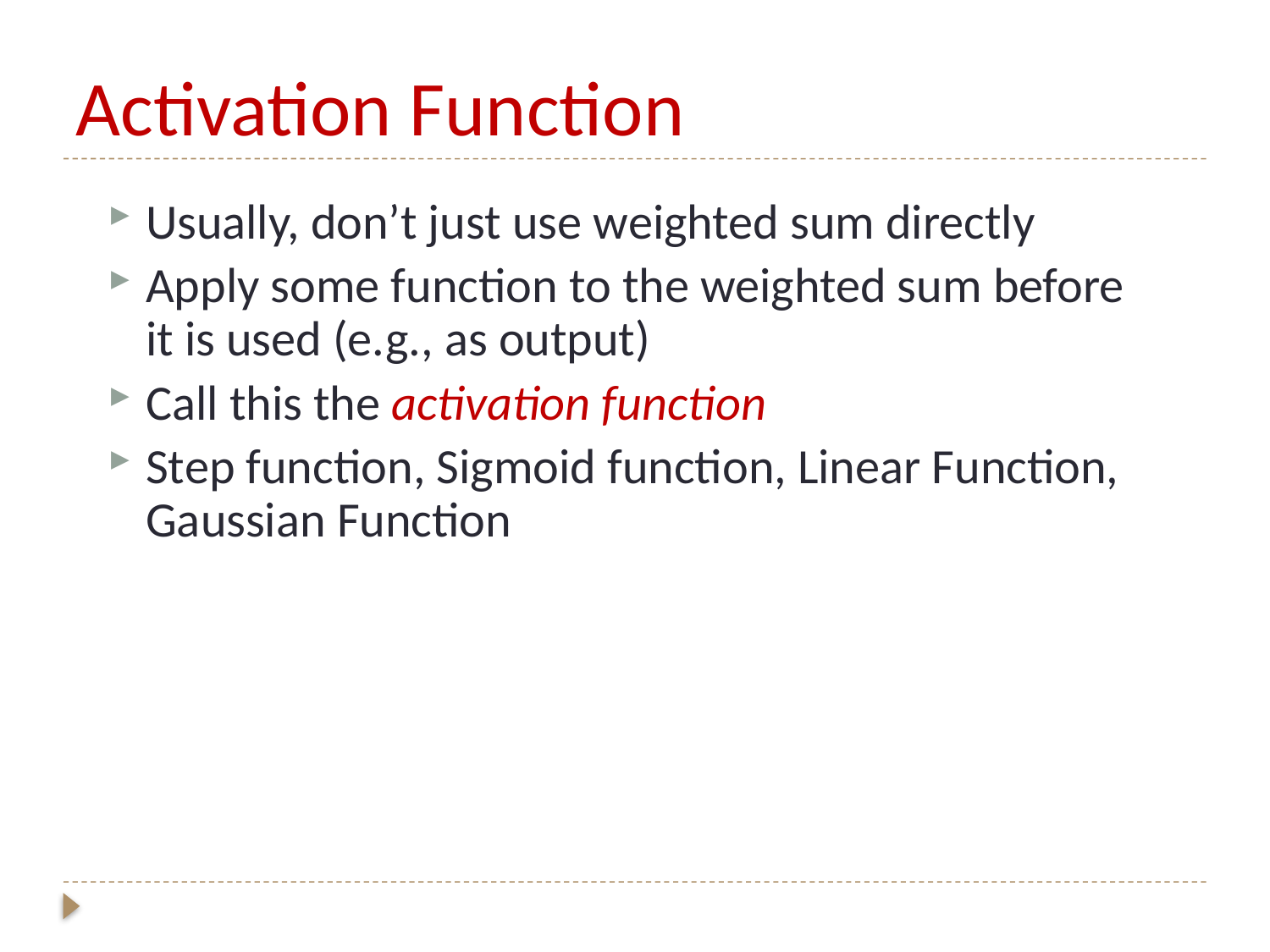

# Activation Function
Usually, don’t just use weighted sum directly
Apply some function to the weighted sum before it is used (e.g., as output)
Call this the activation function
Step function, Sigmoid function, Linear Function, Gaussian Function